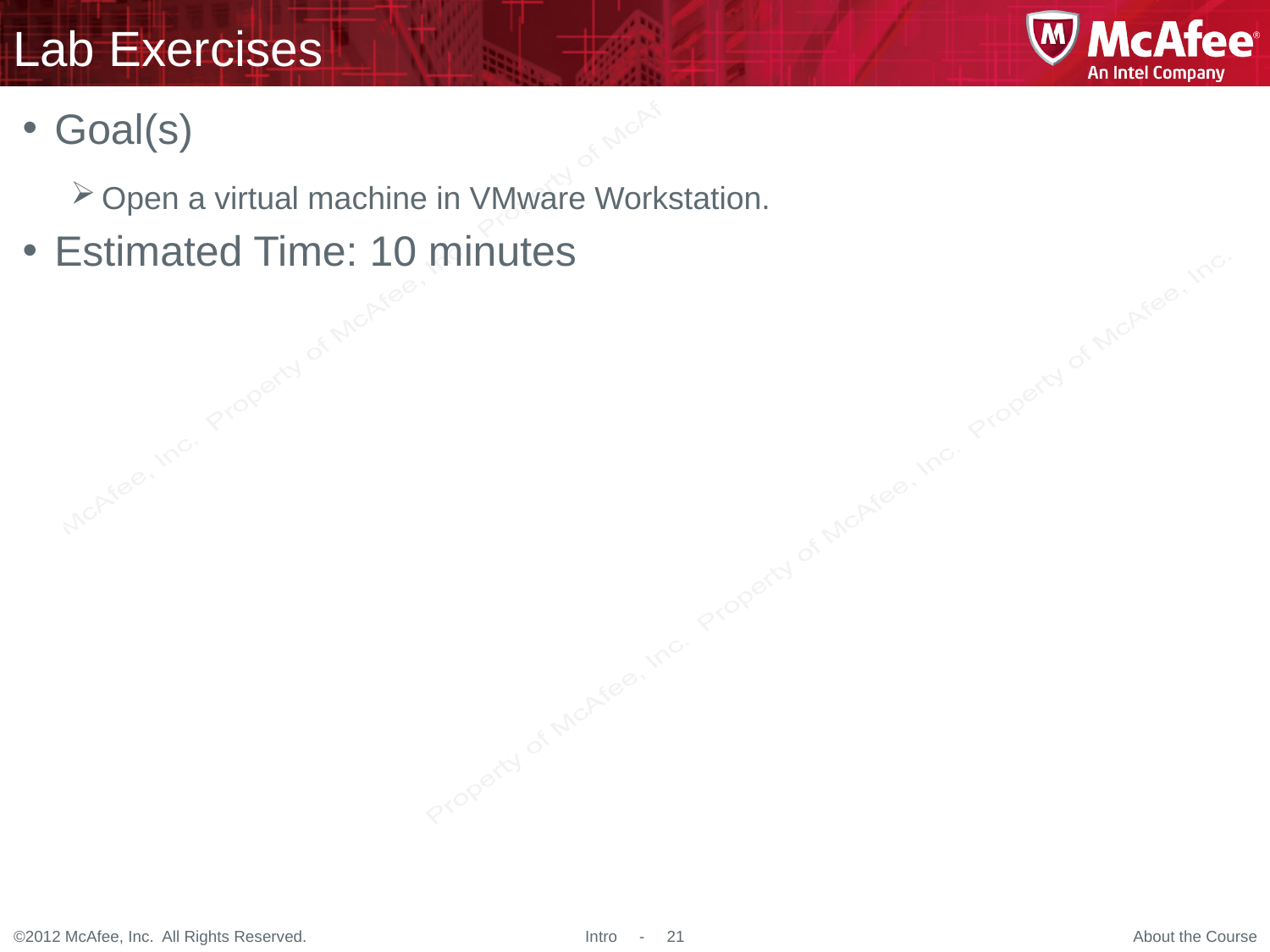

# Lab Exercises
Goal(s)
Open a virtual machine in VMware Workstation.
Estimated Time: 10 minutes
About the Course